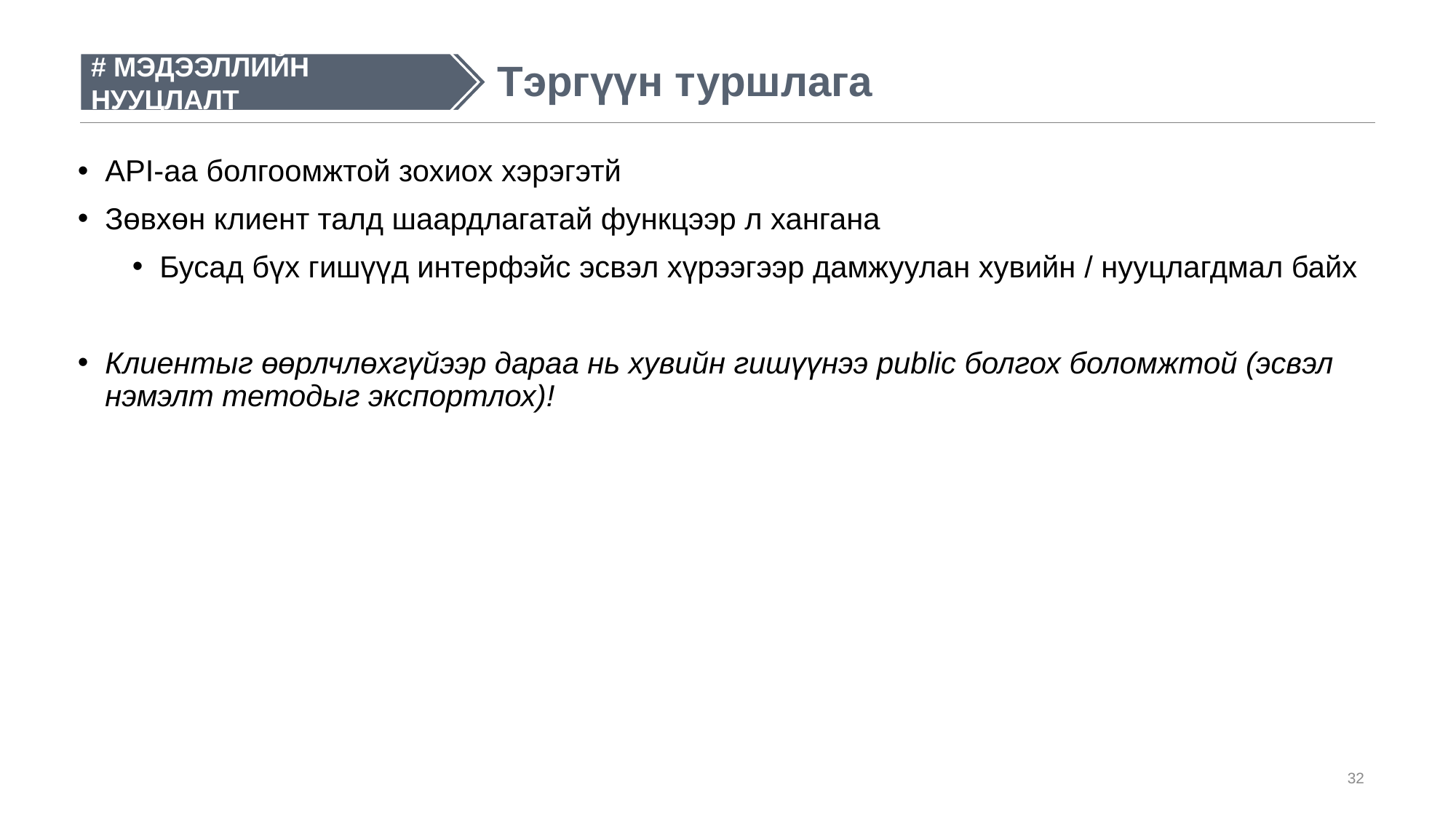

# МЭДЭЭЛЛИЙН НУУЦЛАЛТ
#
Тэргүүн туршлага
API-аа болгоомжтой зохиох хэрэгэтй
Зөвхөн клиент талд шаардлагатай функцээр л хангана
Бусад бүх гишүүд интерфэйс эсвэл хүрээгээр дамжуулан хувийн / нууцлагдмал байх

Клиентыг өөрлчлөхгүйээр дараа нь хувийн гишүүнээ public болгох боломжтой (эсвэл нэмэлт тетодыг экспортлох)!
32